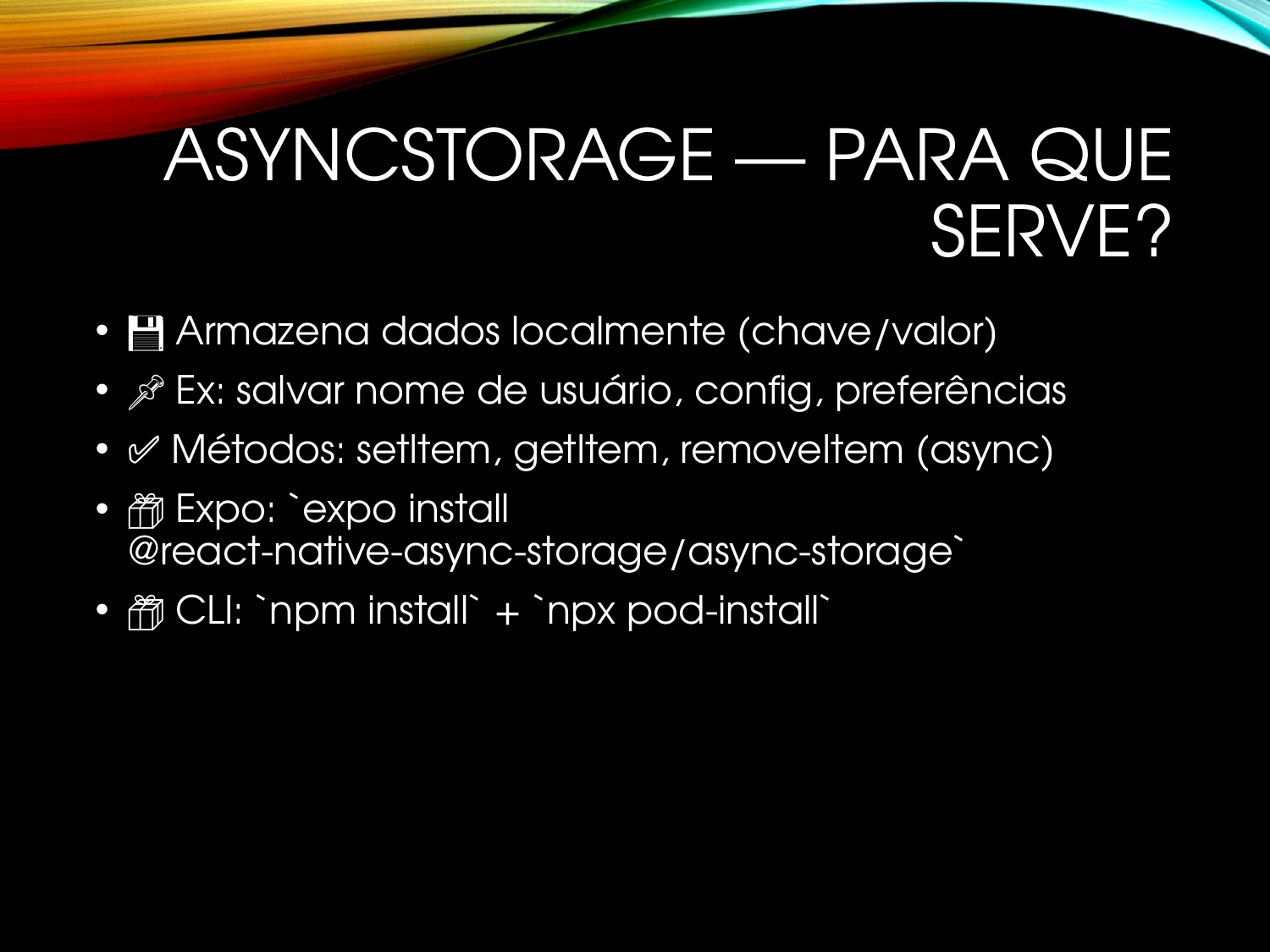

# AsyncStorage — Para que serve?
💾 Armazena dados localmente (chave/valor)
📌 Ex: salvar nome de usuário, config, preferências
✅ Métodos: setItem, getItem, removeItem (async)
📦 Expo: `expo install @react-native-async-storage/async-storage`
📦 CLI: `npm install` + `npx pod-install`